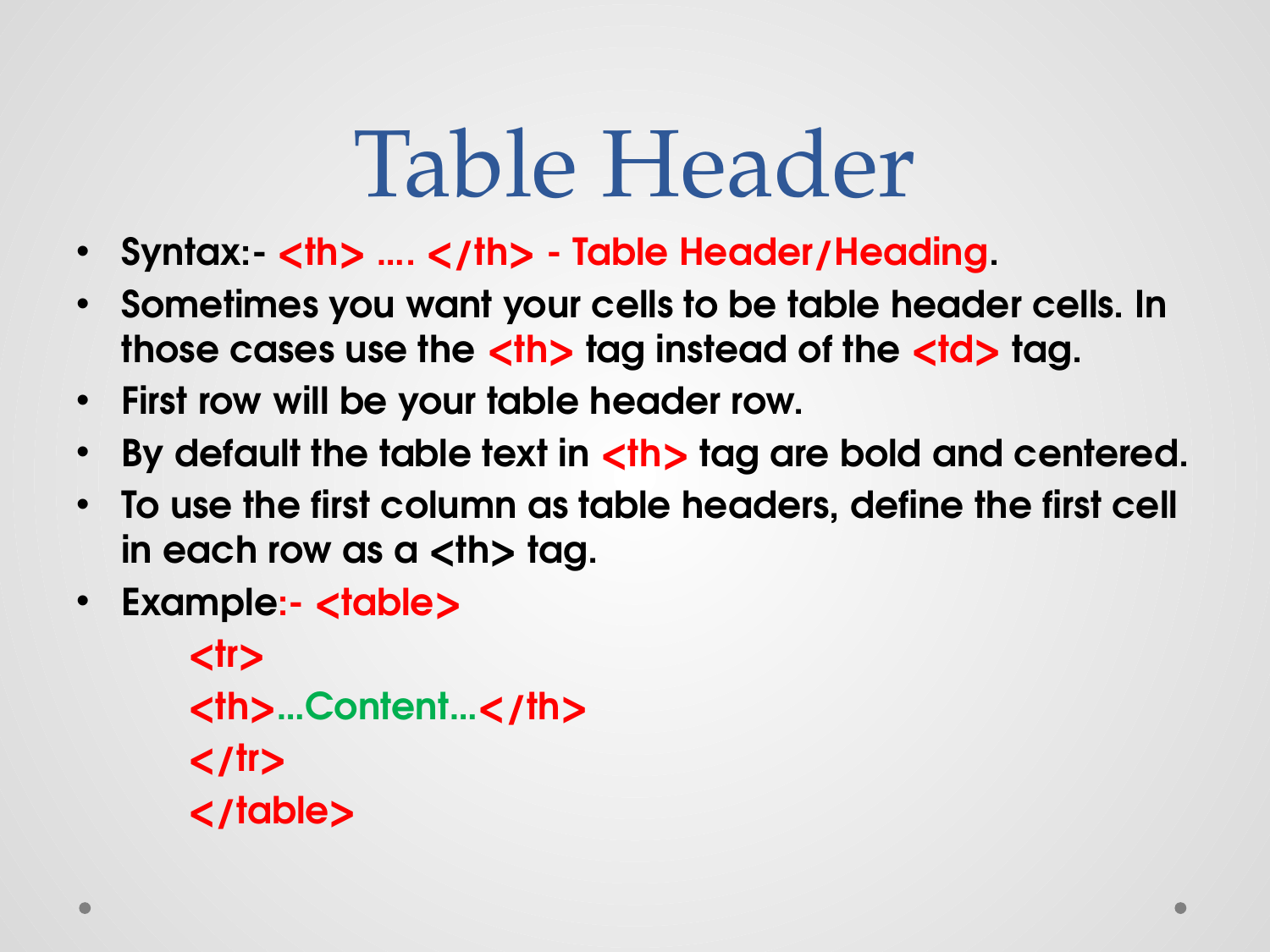

# Table Header
Syntax:- <th> …. </th> - Table Header/Heading.
Sometimes you want your cells to be table header cells. In those cases use the <th> tag instead of the <td> tag.
First row will be your table header row.
By default the table text in <th> tag are bold and centered.
To use the first column as table headers, define the first cell in each row as a <th> tag.
Example:- <table>
			<tr>
				<th>…Content…</th>
			</tr>
		</table>